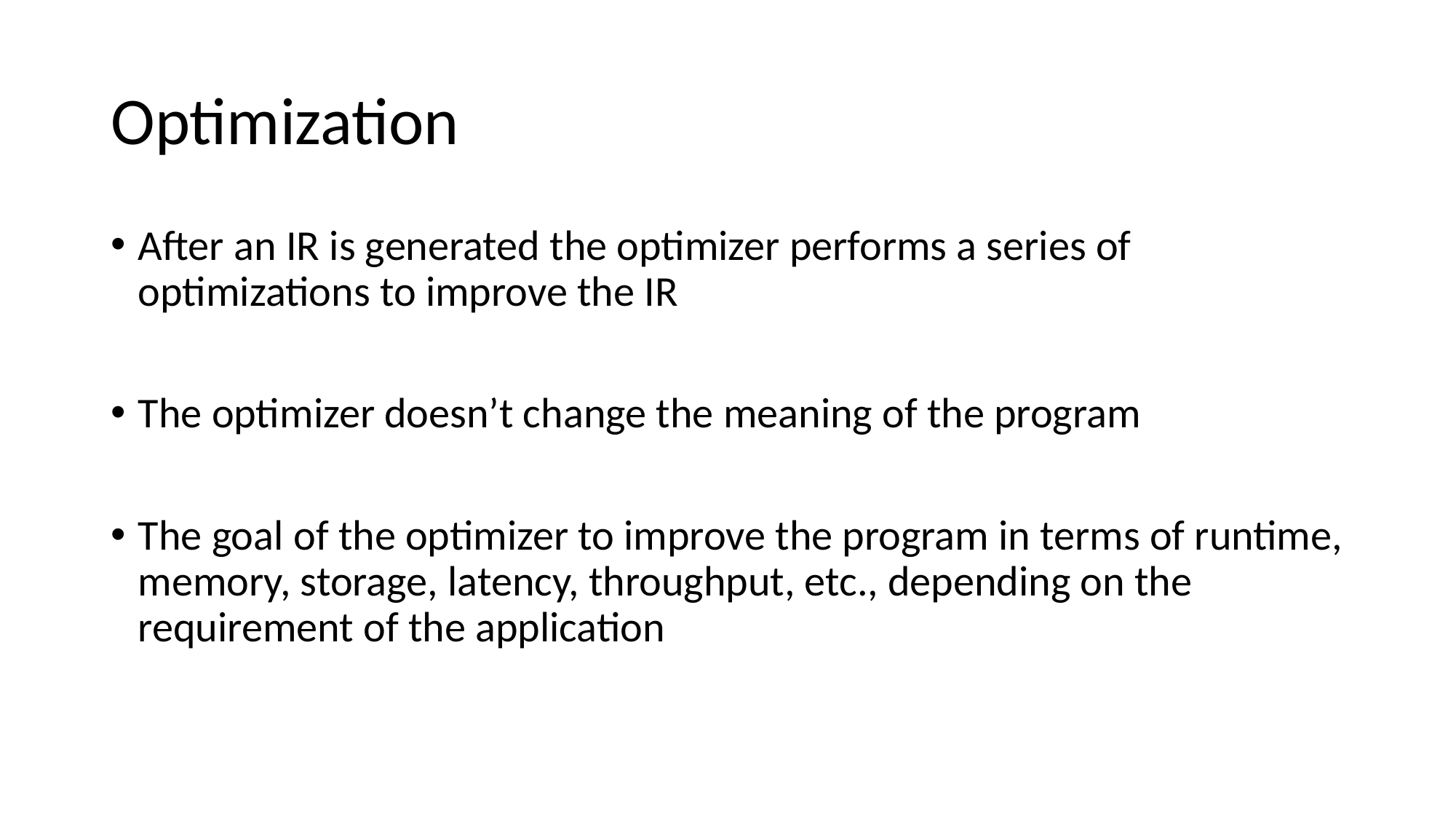

# Optimization
After an IR is generated the optimizer performs a series of optimizations to improve the IR

The optimizer doesn’t change the meaning of the program

The goal of the optimizer to improve the program in terms of runtime, memory, storage, latency, throughput, etc., depending on the requirement of the application